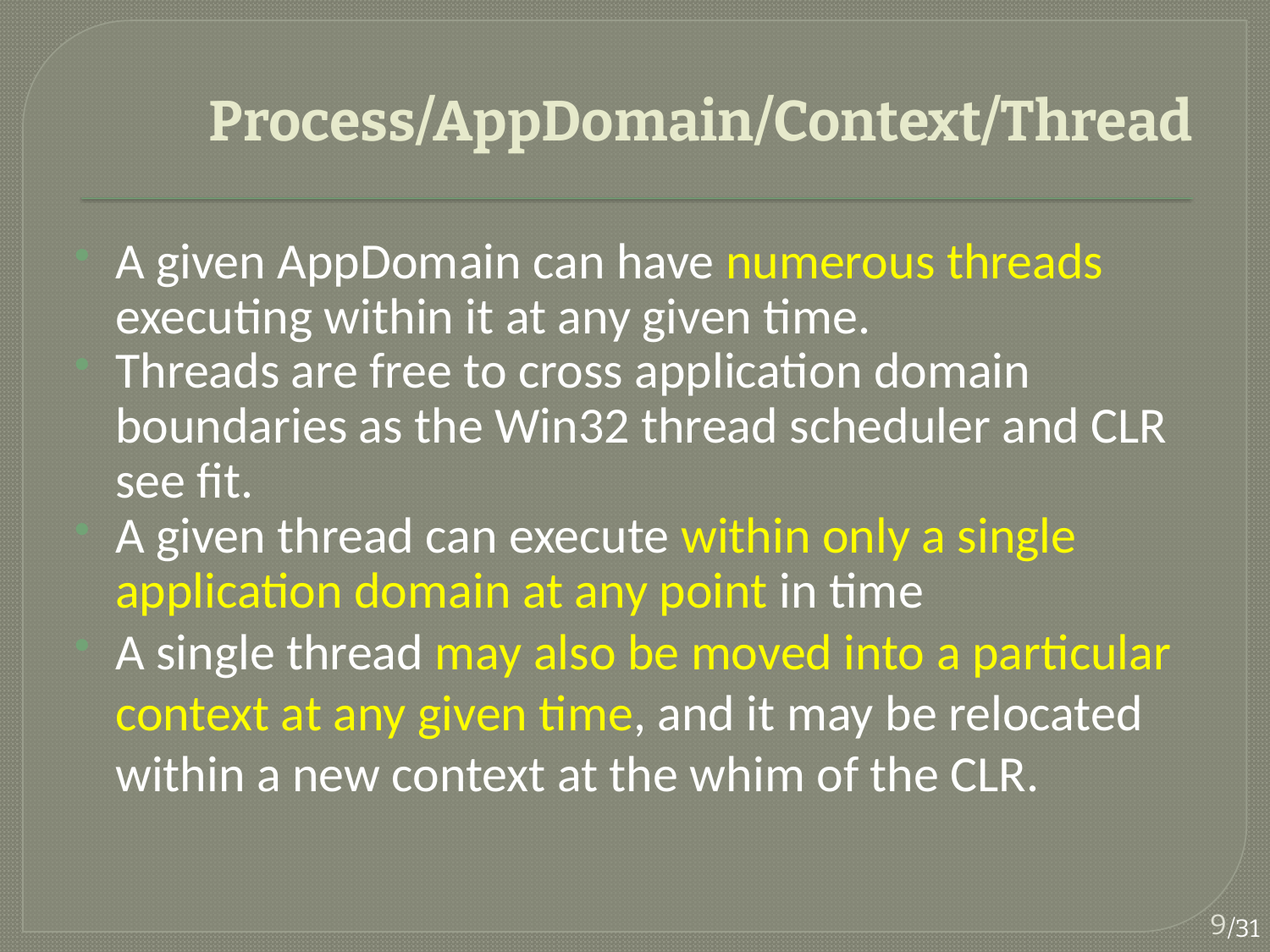

# Process/AppDomain/Context/Thread
A given AppDomain can have numerous threads executing within it at any given time.
Threads are free to cross application domain boundaries as the Win32 thread scheduler and CLR see fit.
A given thread can execute within only a single application domain at any point in time
A single thread may also be moved into a particular context at any given time, and it may be relocated within a new context at the whim of the CLR.

9